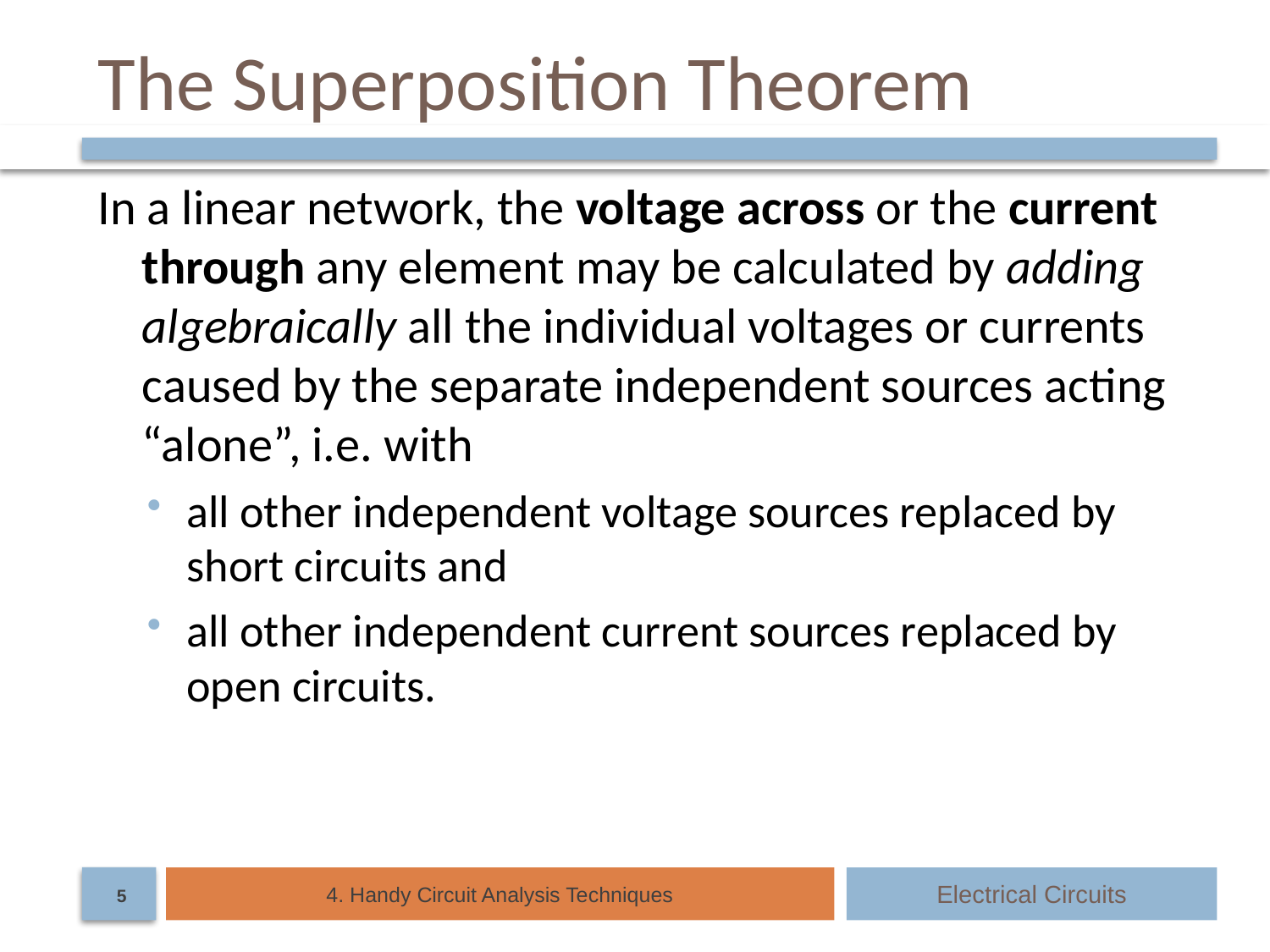

# The Superposition Theorem
In a linear network, the voltage across or the current through any element may be calculated by adding algebraically all the individual voltages or currents caused by the separate independent sources acting “alone”, i.e. with
all other independent voltage sources replaced by short circuits and
all other independent current sources replaced by open circuits.

Answer: i3(t) = 1.333 sin t  V
4. Handy Circuit Analysis Techniques
Electrical Circuits
5